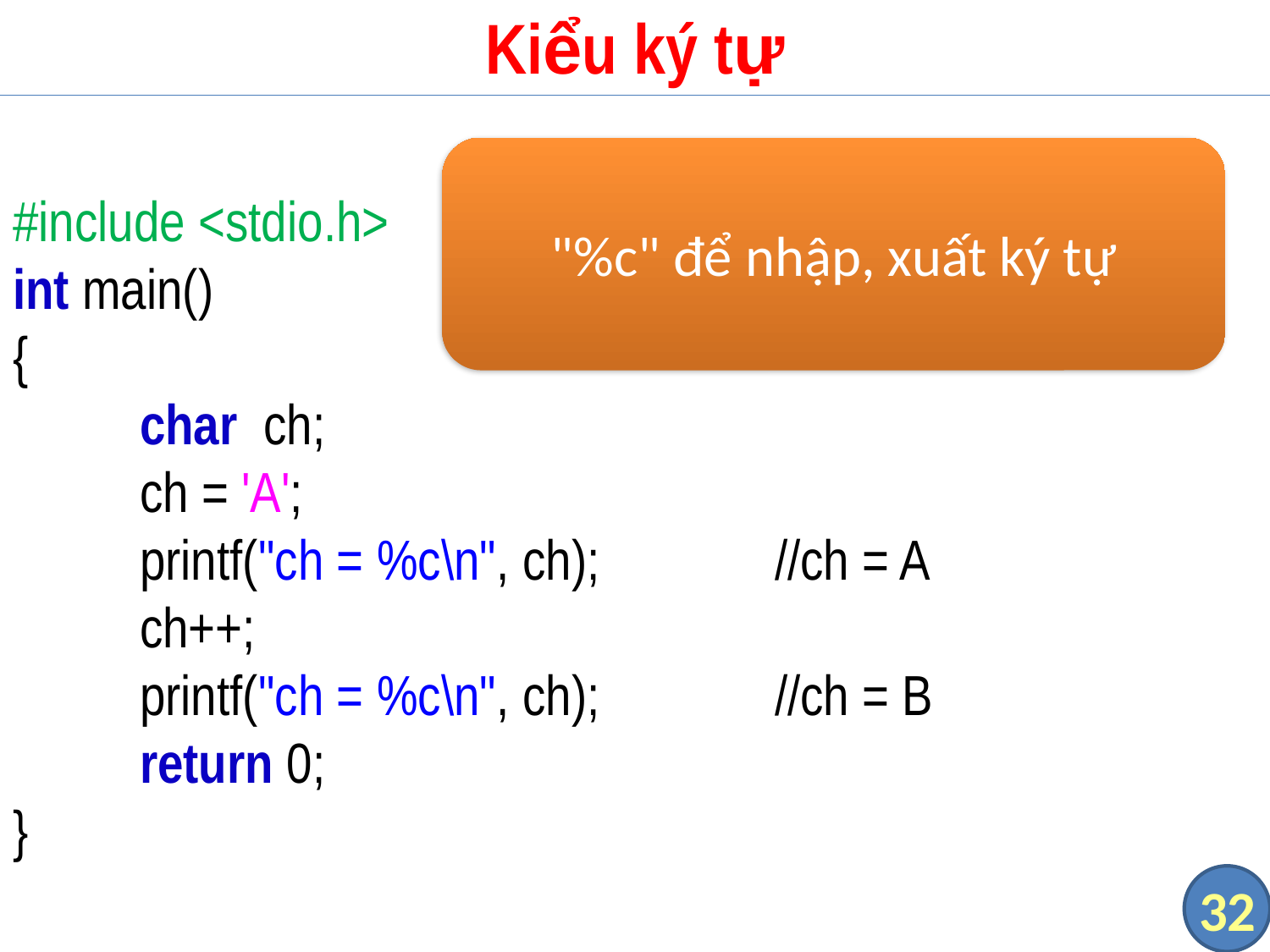

# Kiểu ký tự
#include <stdio.h>
int main()
{
	char  ch;
	ch = 'A';
	printf("ch = %c\n", ch);		//ch = A
	ch++;
	printf("ch = %c\n", ch);		//ch = B
	return 0;
}
"%c" để nhập, xuất ký tự
32